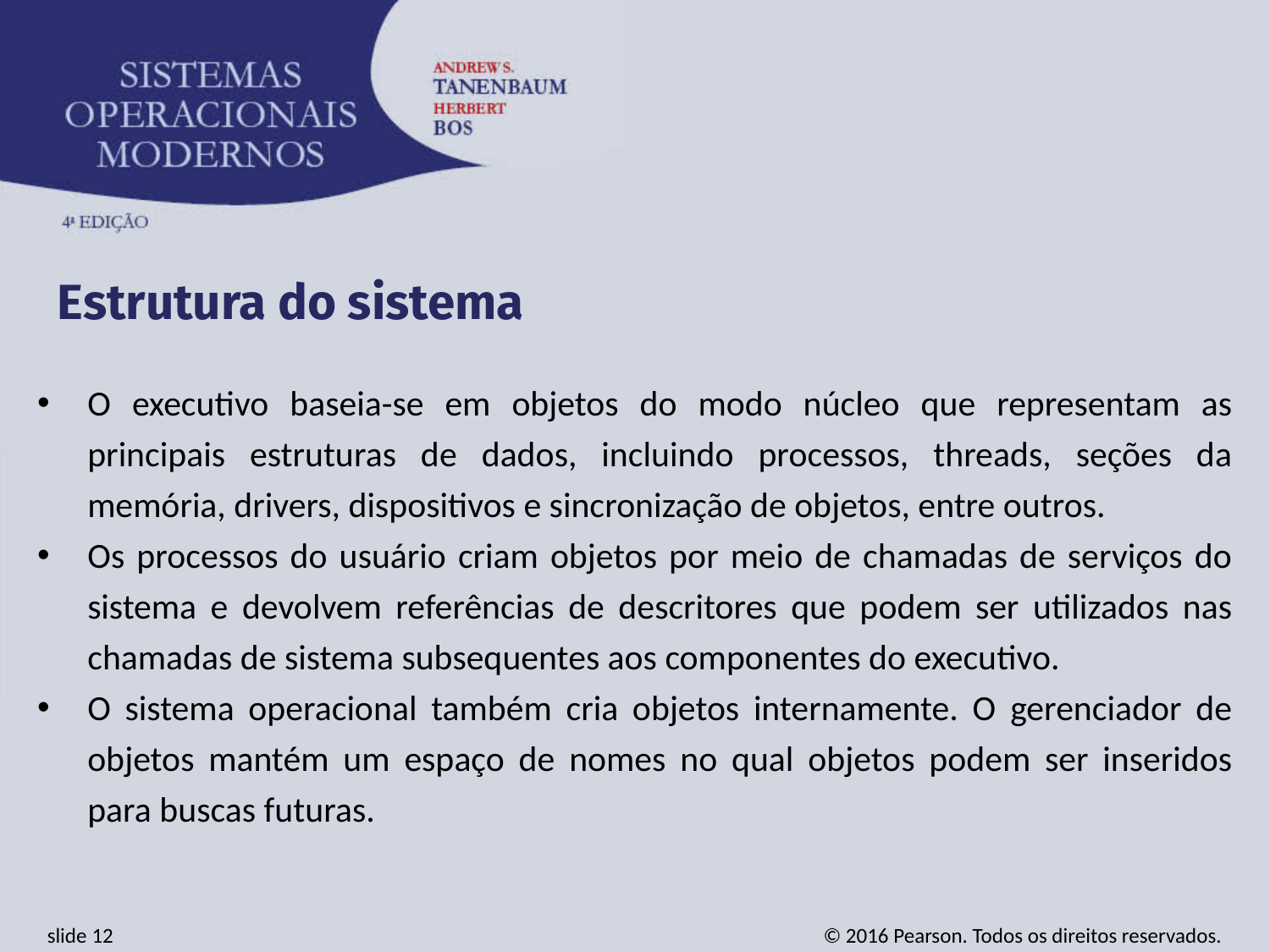

Estrutura do sistema
O executivo baseia-se em objetos do modo núcleo que representam as principais estruturas de dados, incluindo processos, threads, seções da memória, drivers, dispositivos e sincronização de objetos, entre outros.
Os processos do usuário criam objetos por meio de chamadas de serviços do sistema e devolvem referências de descritores que podem ser utilizados nas chamadas de sistema subsequentes aos componentes do executivo.
O sistema operacional também cria objetos internamente. O gerenciador de objetos mantém um espaço de nomes no qual objetos podem ser inseridos para buscas futuras.